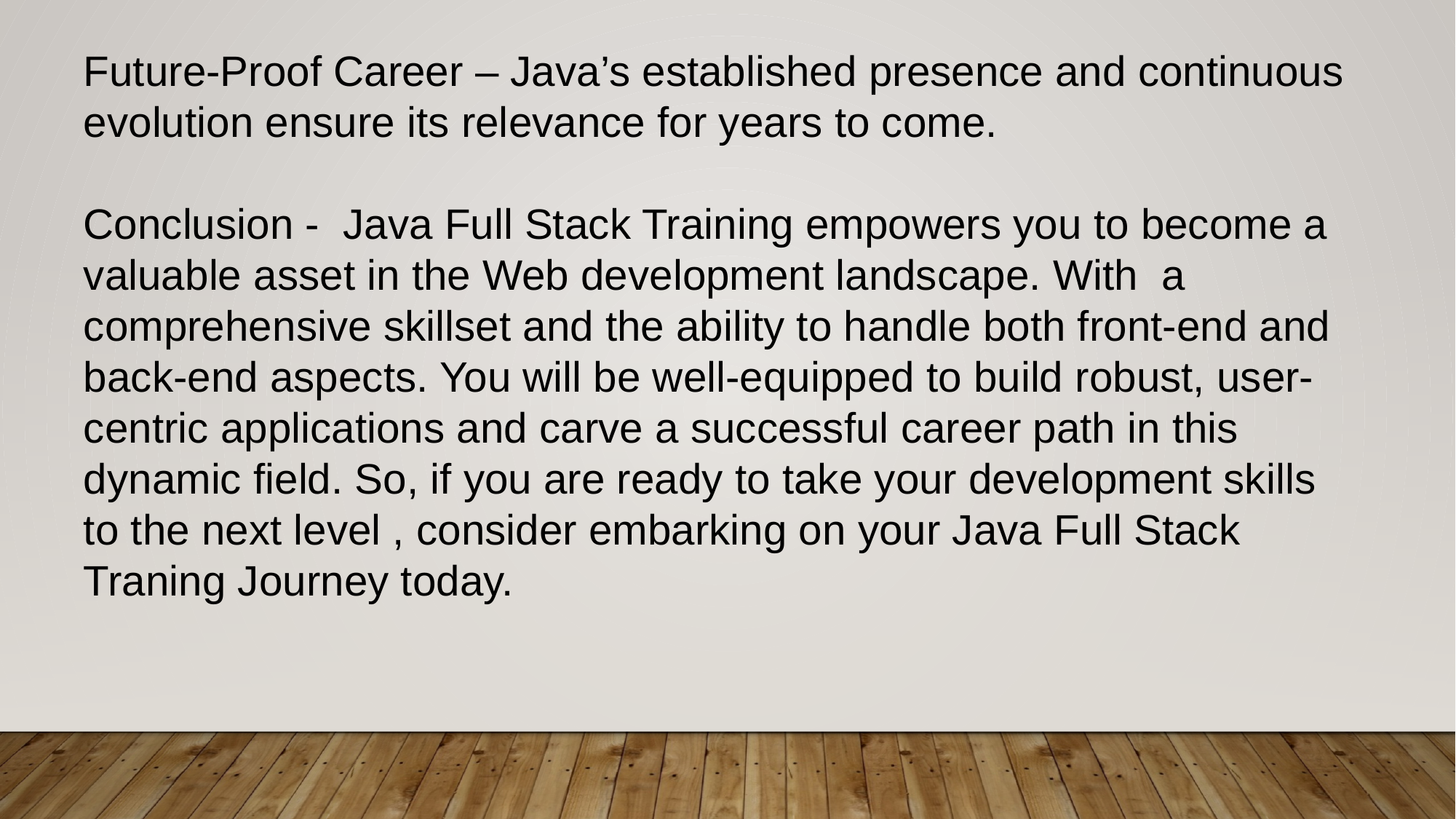

Future-Proof Career – Java’s established presence and continuous evolution ensure its relevance for years to come.

Conclusion -  Java Full Stack Training empowers you to become a valuable asset in the Web development landscape. With  a comprehensive skillset and the ability to handle both front-end and back-end aspects. You will be well-equipped to build robust, user-centric applications and carve a successful career path in this dynamic field. So, if you are ready to take your development skills to the next level , consider embarking on your Java Full Stack Traning Journey today.